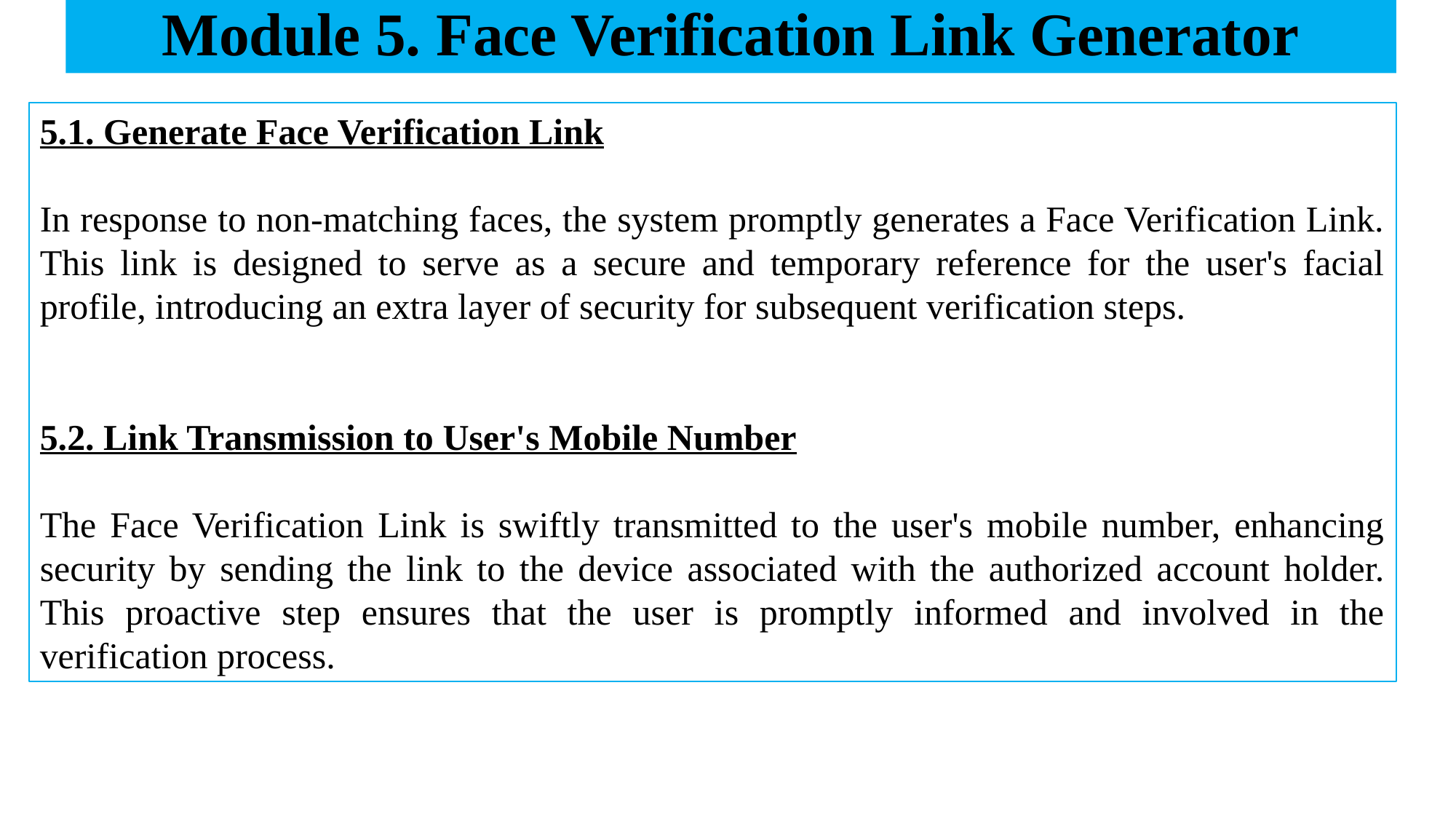

# Module 5. Face Verification Link Generator
5.1. Generate Face Verification Link

In response to non-matching faces, the system promptly generates a Face Verification Link. This link is designed to serve as a secure and temporary reference for the user's facial profile, introducing an extra layer of security for subsequent verification steps.

5.2. Link Transmission to User's Mobile Number

The Face Verification Link is swiftly transmitted to the user's mobile number, enhancing security by sending the link to the device associated with the authorized account holder. This proactive step ensures that the user is promptly informed and involved in the verification process.